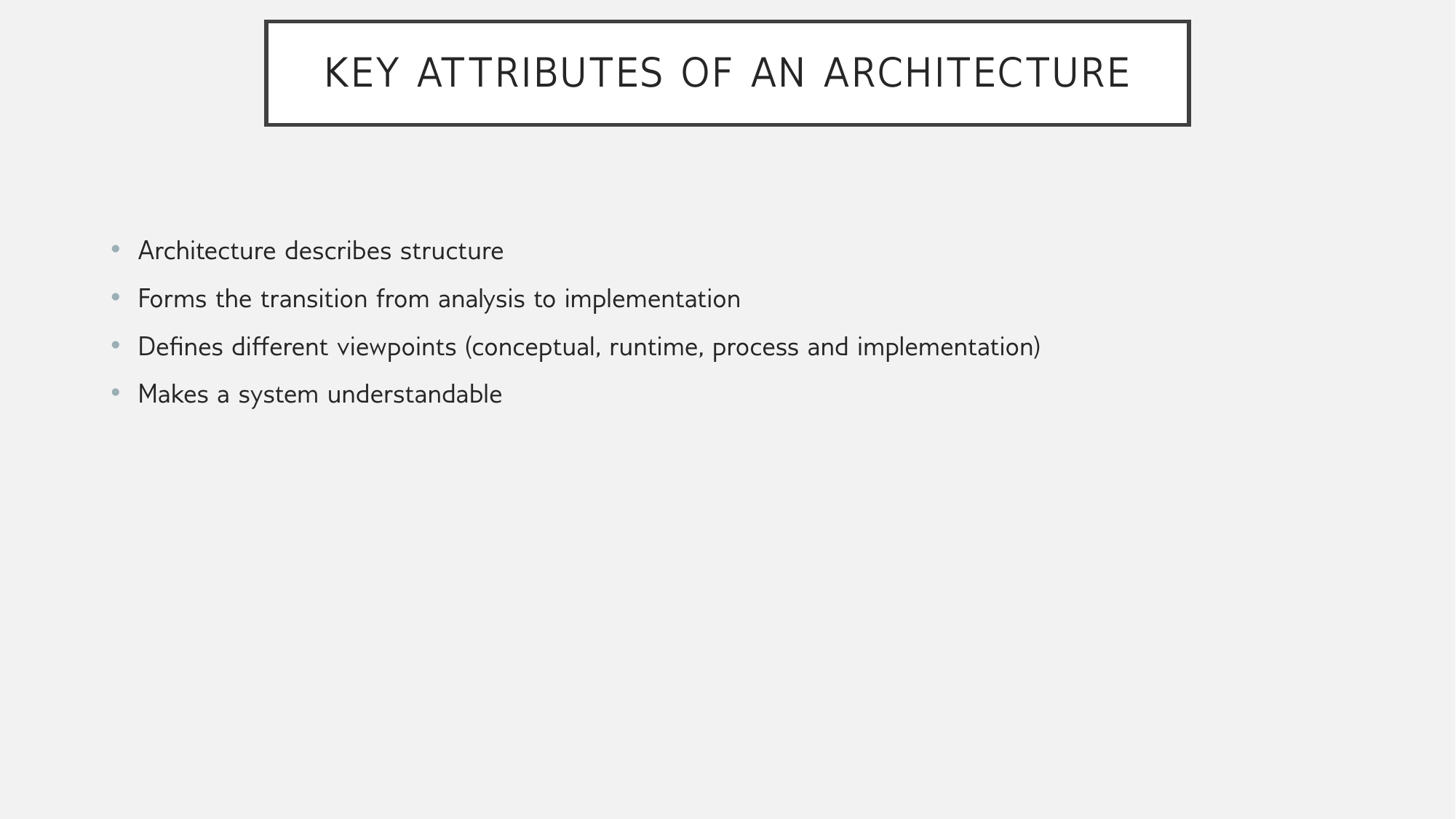

# Key attributes of an architecture

Architecture describes structure
Forms the transition from analysis to implementation
Defines different viewpoints (conceptual, runtime, process and implementation)
Makes a system understandable